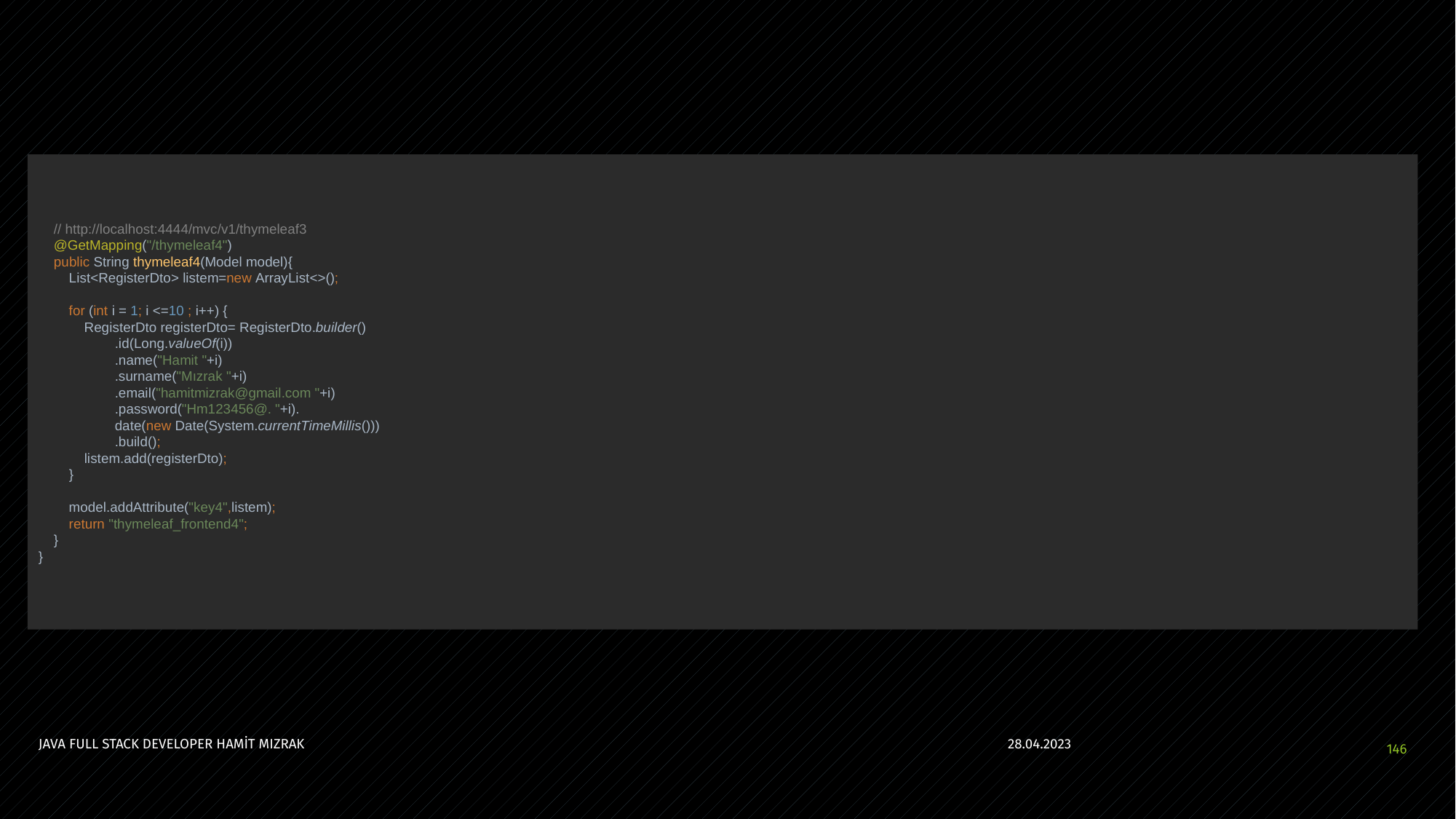

#
    // http://localhost:4444/mvc/v1/thymeleaf3
    @GetMapping("/thymeleaf4")
    public String thymeleaf4(Model model){
        List<RegisterDto> listem=new ArrayList<>();
        for (int i = 1; i <=10 ; i++) {
            RegisterDto registerDto= RegisterDto.builder()
                    .id(Long.valueOf(i))
                    .name("Hamit "+i)
                    .surname("Mızrak "+i)
                    .email("hamitmizrak@gmail.com "+i)
                    .password("Hm123456@. "+i).
                    date(new Date(System.currentTimeMillis()))
                    .build();
            listem.add(registerDto);
        }
        model.addAttribute("key4",listem);
        return "thymeleaf_frontend4";
    }
}
JAVA FULL STACK DEVELOPER HAMİT MIZRAK
28.04.2023
146